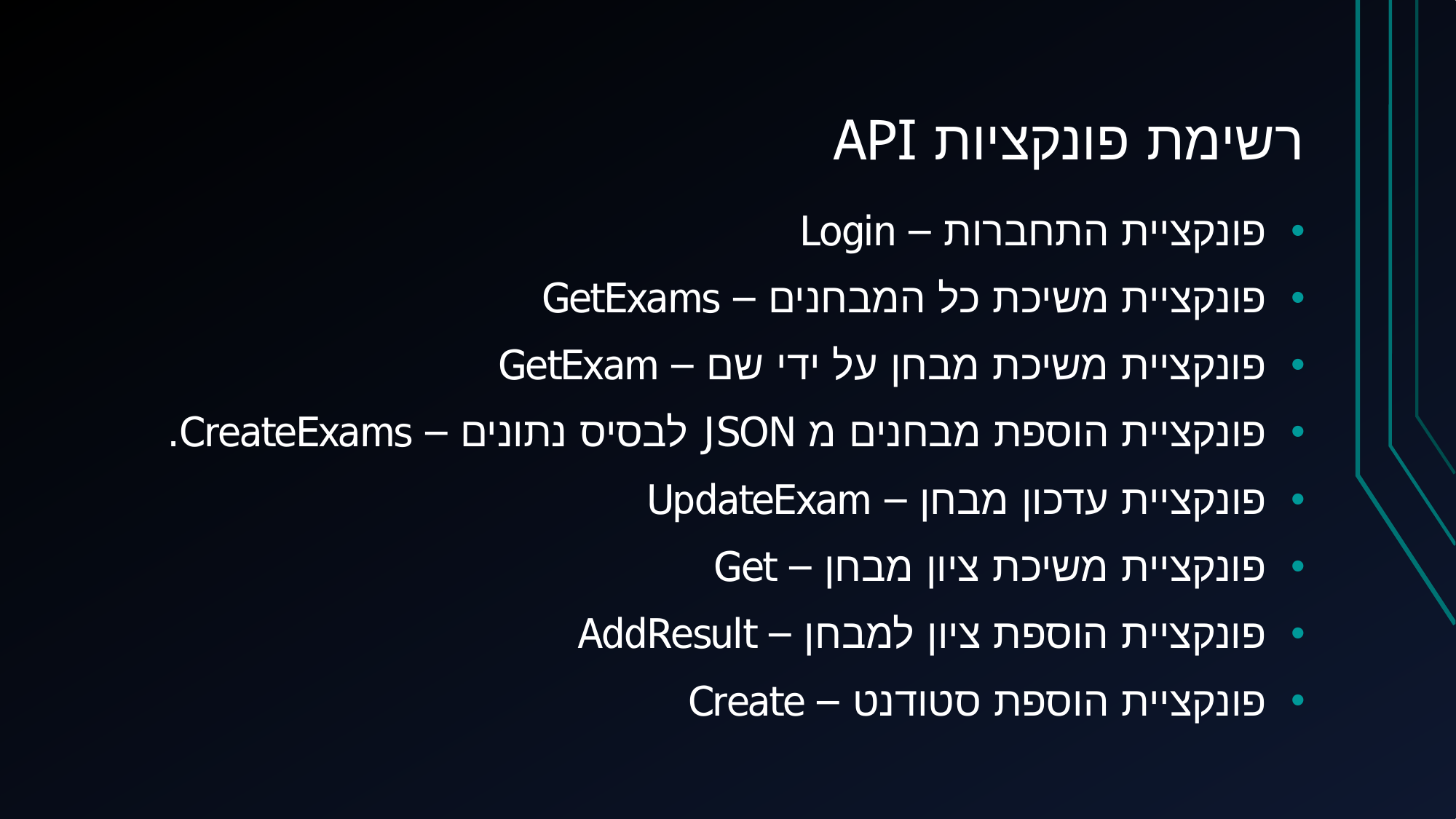

# רשימת פונקציות API
פונקציית התחברות – Login
פונקציית משיכת כל המבחנים – GetExams
פונקציית משיכת מבחן על ידי שם – GetExam
פונקציית הוספת מבחנים מ JSON לבסיס נתונים – CreateExams.
פונקציית עדכון מבחן – UpdateExam
פונקציית משיכת ציון מבחן – Get
פונקציית הוספת ציון למבחן – AddResult
פונקציית הוספת סטודנט – Create